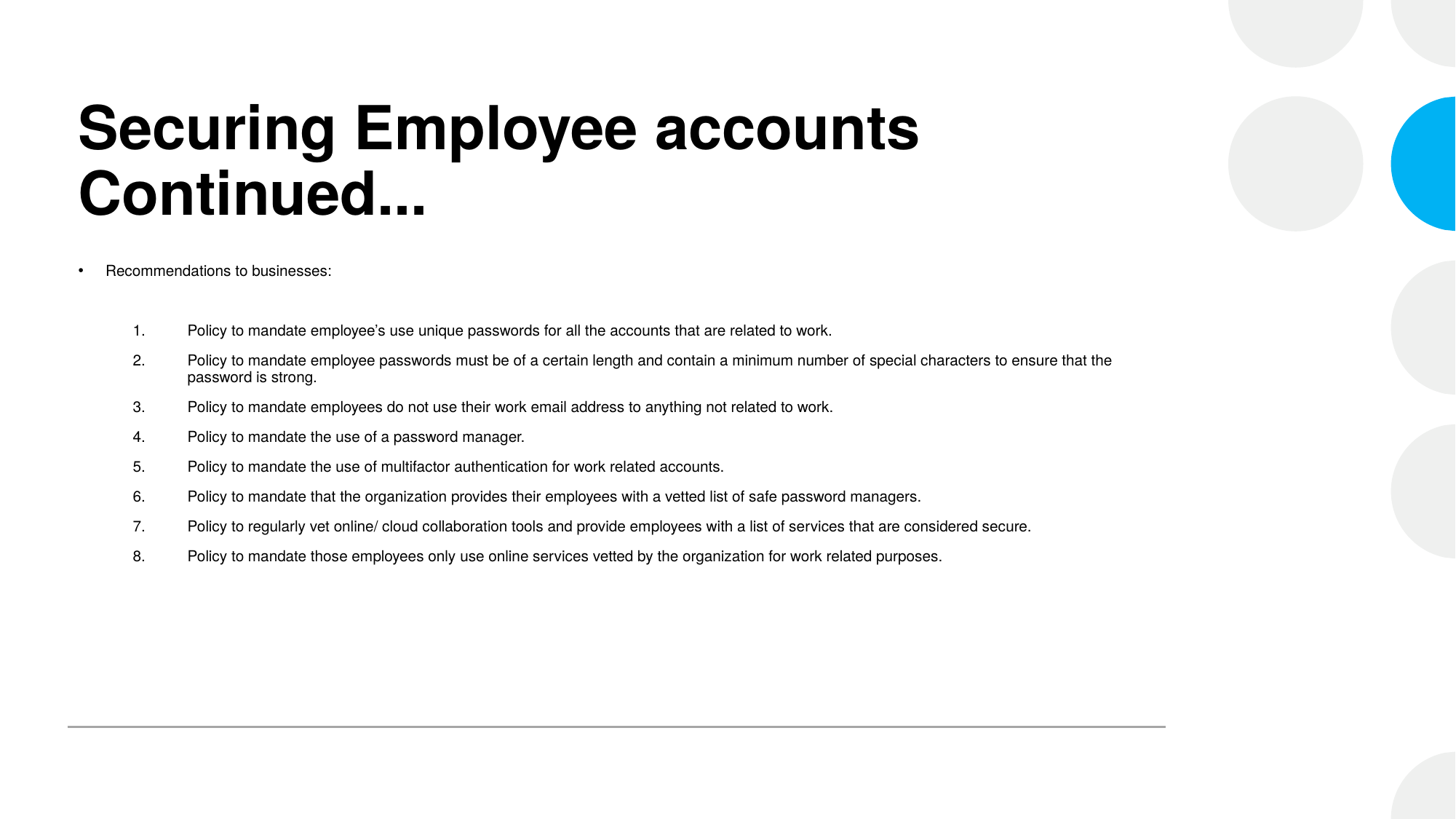

# Securing Employee accounts
Continued...
Recommendations to businesses:

Policy to mandate employee’s use unique passwords for all the accounts that are related to work.
Policy to mandate employee passwords must be of a certain length and contain a minimum number of special characters to ensure that the password is strong.
Policy to mandate employees do not use their work email address to anything not related to work.
Policy to mandate the use of a password manager.
Policy to mandate the use of multifactor authentication for work related accounts.
Policy to mandate that the organization provides their employees with a vetted list of safe password managers.
Policy to regularly vet online/ cloud collaboration tools and provide employees with a list of services that are considered secure.
Policy to mandate those employees only use online services vetted by the organization for work related purposes.